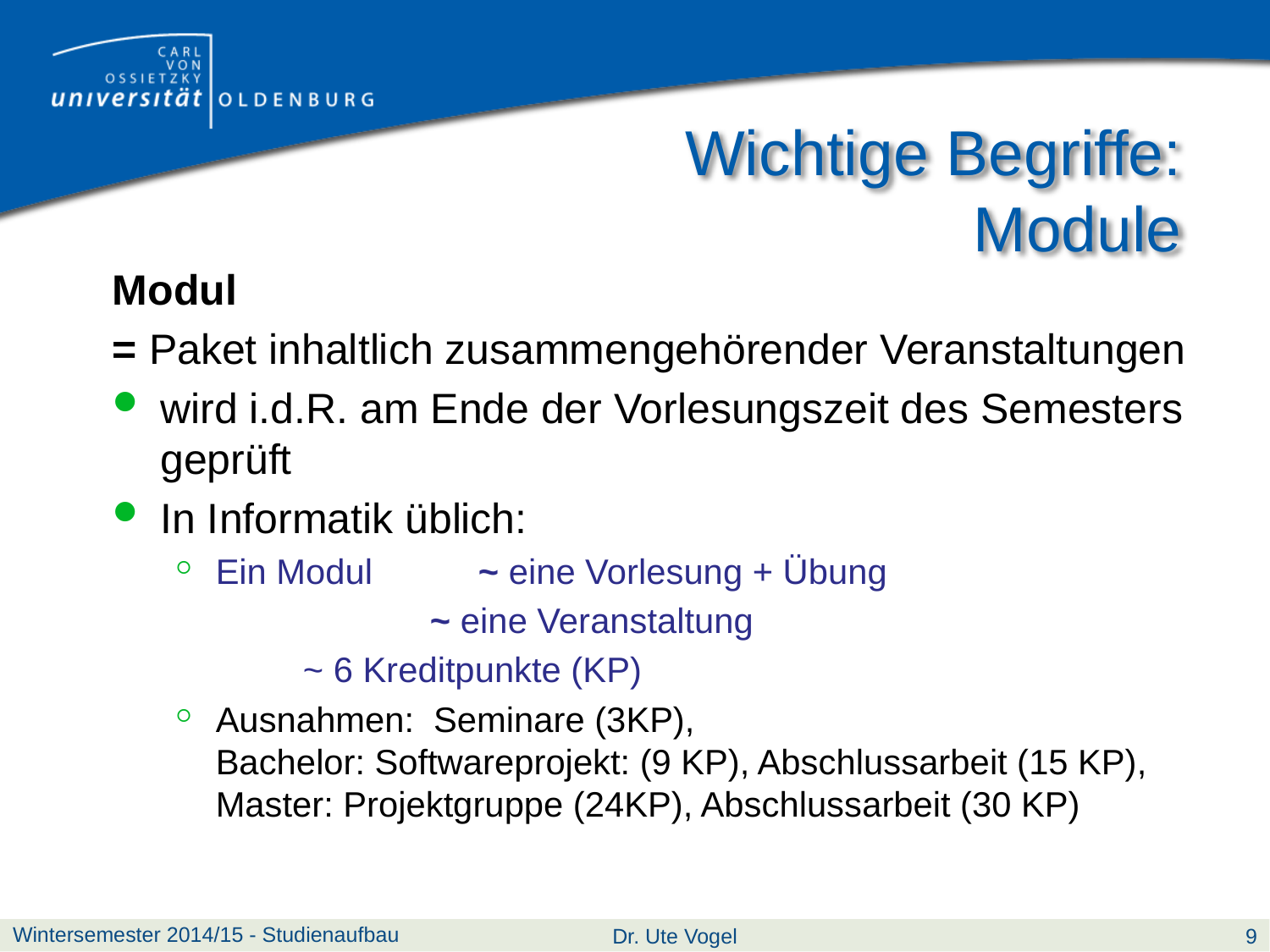

# Wichtige Begriffe: Module
Modul
= Paket inhaltlich zusammengehörender Veranstaltungen
wird i.d.R. am Ende der Vorlesungszeit des Semesters geprüft
In Informatik üblich:
Ein Modul 	~ eine Vorlesung + Übung
		~ eine Veranstaltung
 	~ 6 Kreditpunkte (KP)
Ausnahmen:  Seminare (3KP),
Bachelor: Softwareprojekt: (9 KP), Abschlussarbeit (15 KP),
Master: Projektgruppe (24KP), Abschlussarbeit (30 KP)

Wintersemester 2014/15 - Studienaufbau
Dr. Ute Vogel
9